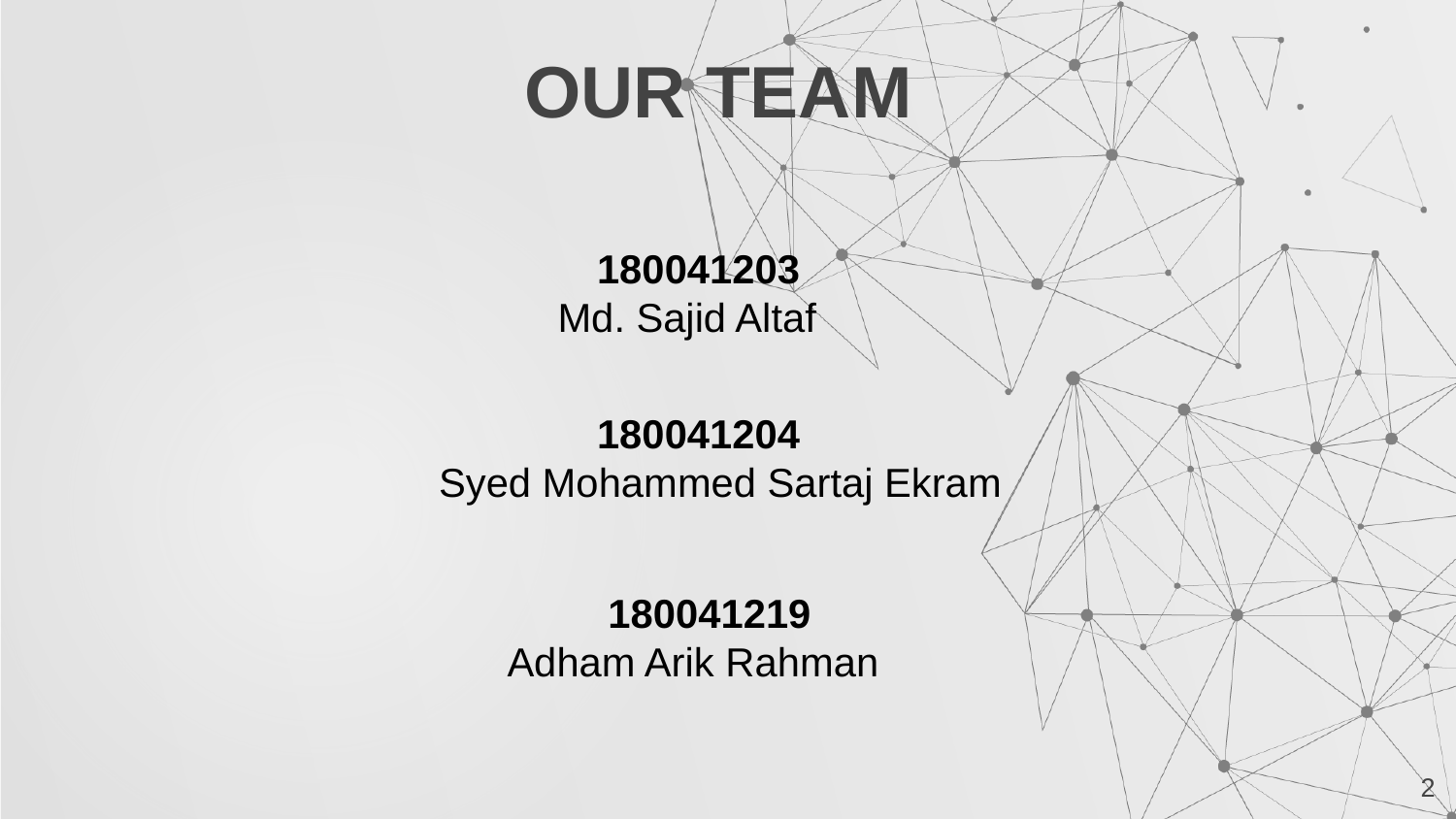

# OUR TEAM

180041203
   Md. Sajid Altaf

180041204
                                      Syed Mohammed Sartaj Ekram

 180041219
			     Adham Arik Rahman
2